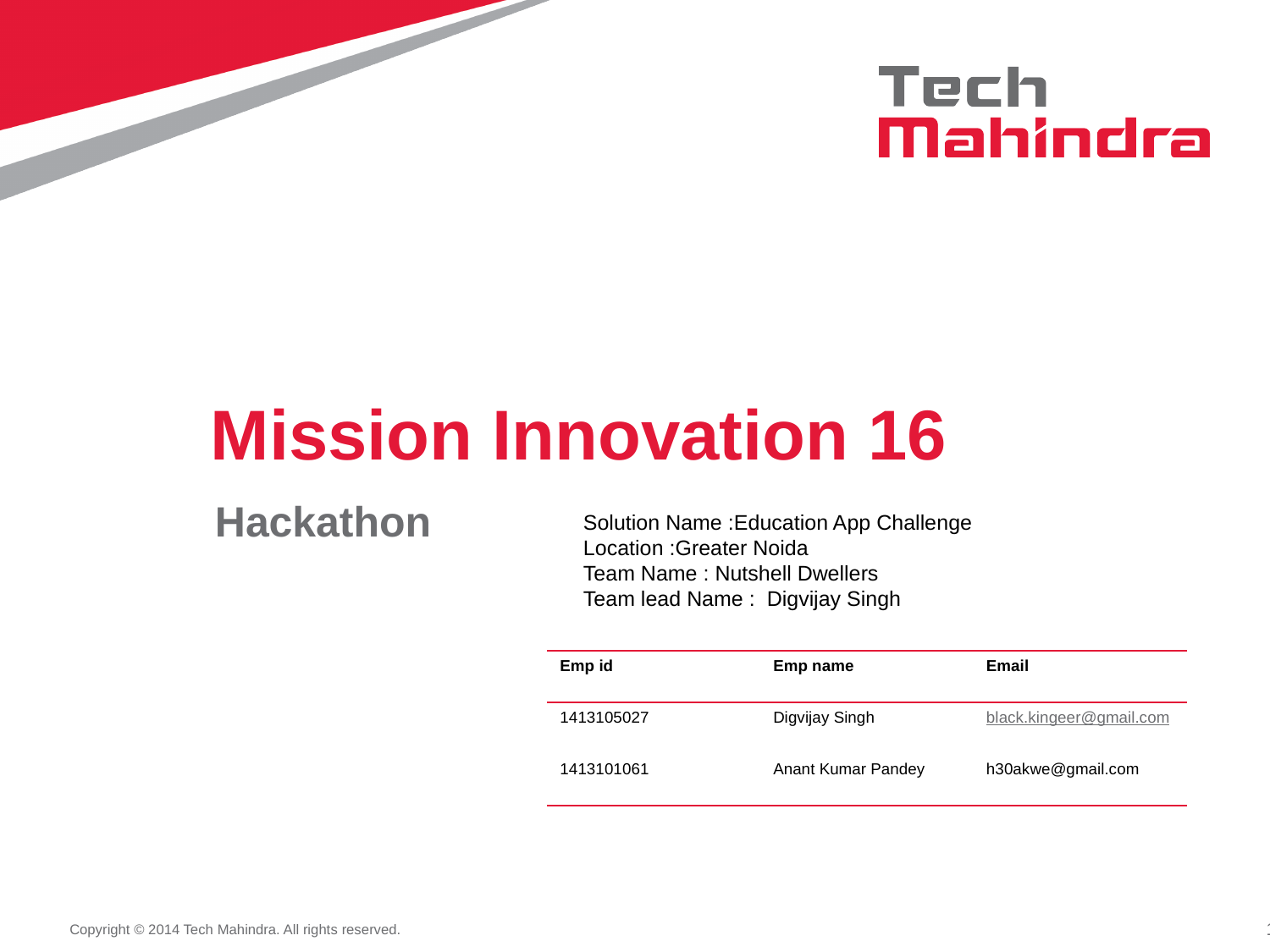

# Mission Innovation 16
Hackathon
Solution Name :Education App Challenge
Location :Greater Noida
Team Name : Nutshell Dwellers
Team lead Name :  Digvijay Singh

| Emp id | Emp name | Email |
| --- | --- | --- |
| 1413105027 | Digvijay Singh | black.kingeer@gmail.com |
| 1413101061 | Anant Kumar Pandey | h30akwe@gmail.com |